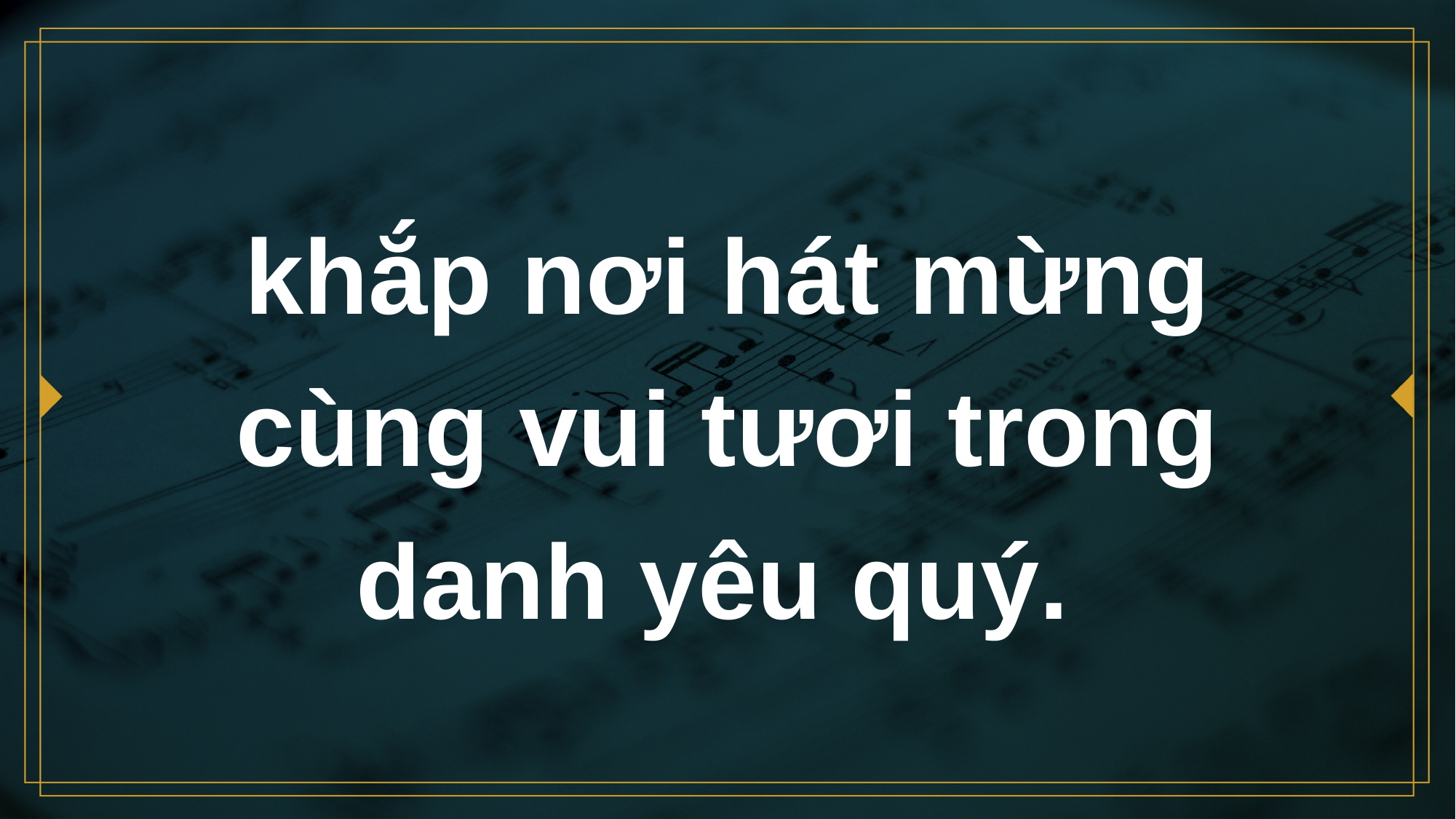

# khắp nơi hát mừng cùng vui tươi trong danh yêu quý.